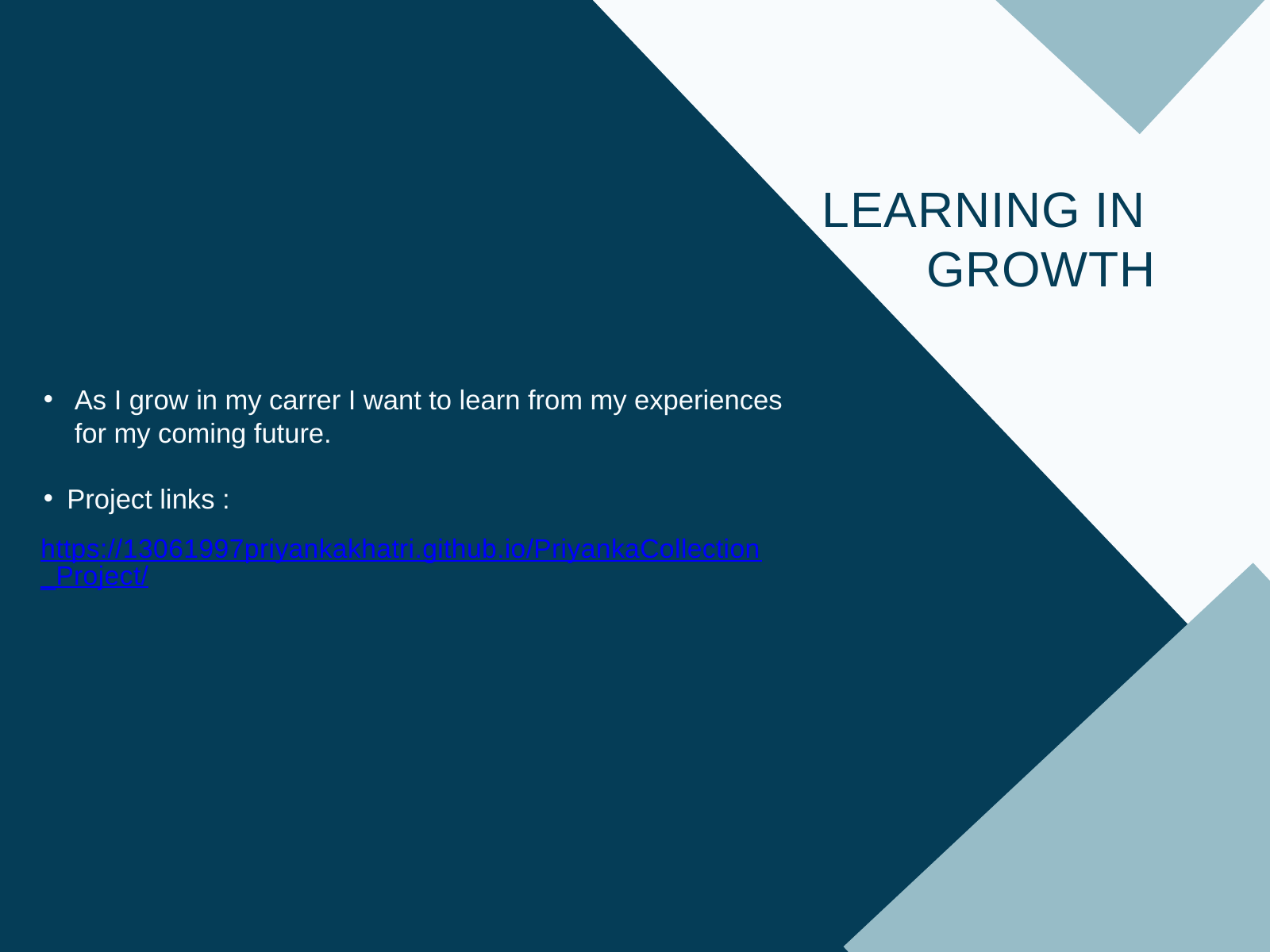

LEARNING IN
         GROWTH

 As I grow in my carrer I want to learn from my experiences  for my coming future.

Project links :

https://13061997priyankakhatri.github.io/PriyankaCollection_Project/